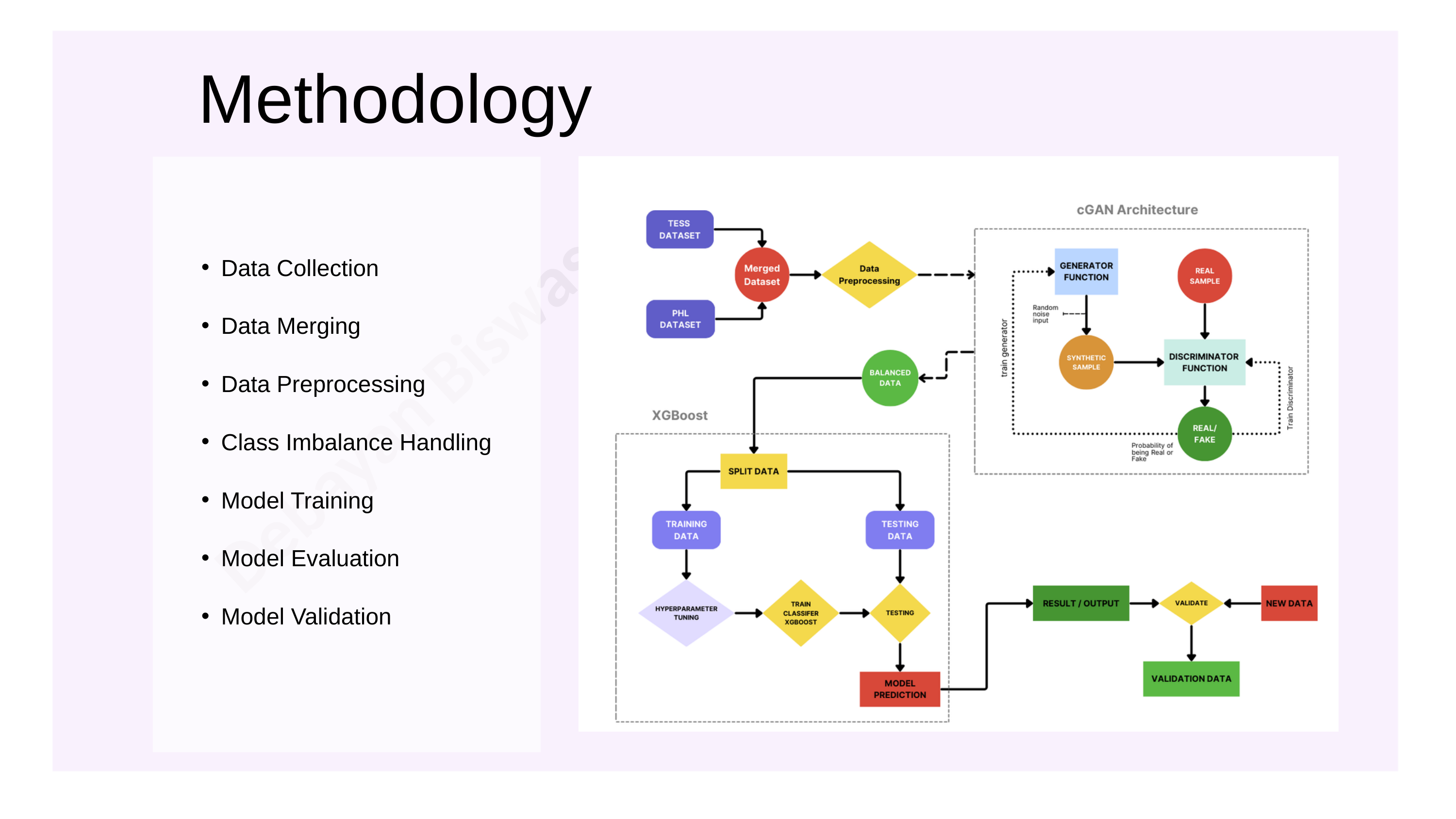

Methodology

Data Collection
Data Merging
Data Preprocessing
Class Imbalance Handling
Model Training
Model Evaluation
Model Validation